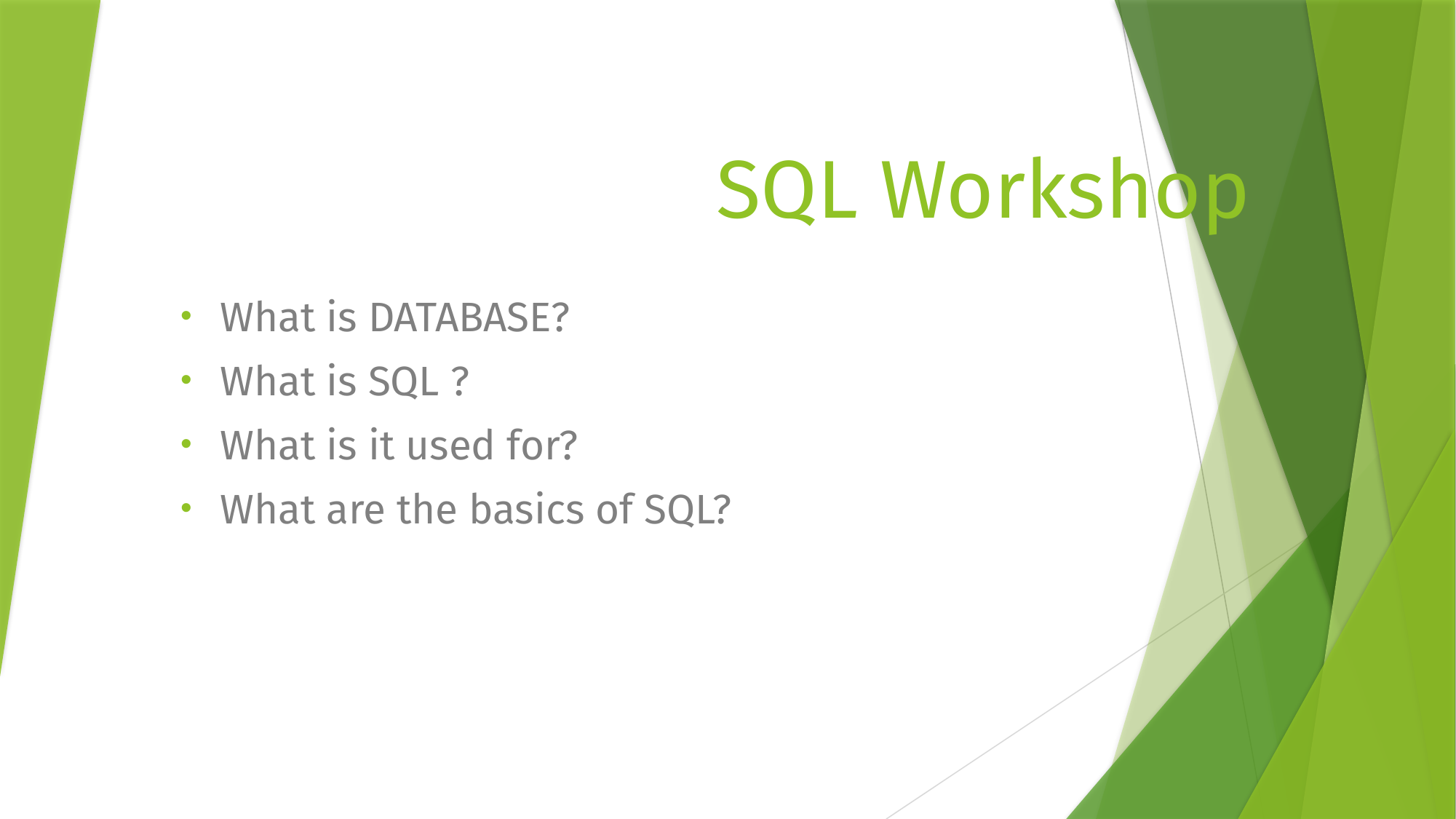

# SQL Workshop
What is DATABASE?
What is SQL ?
What is it used for?
What are the basics of SQL?